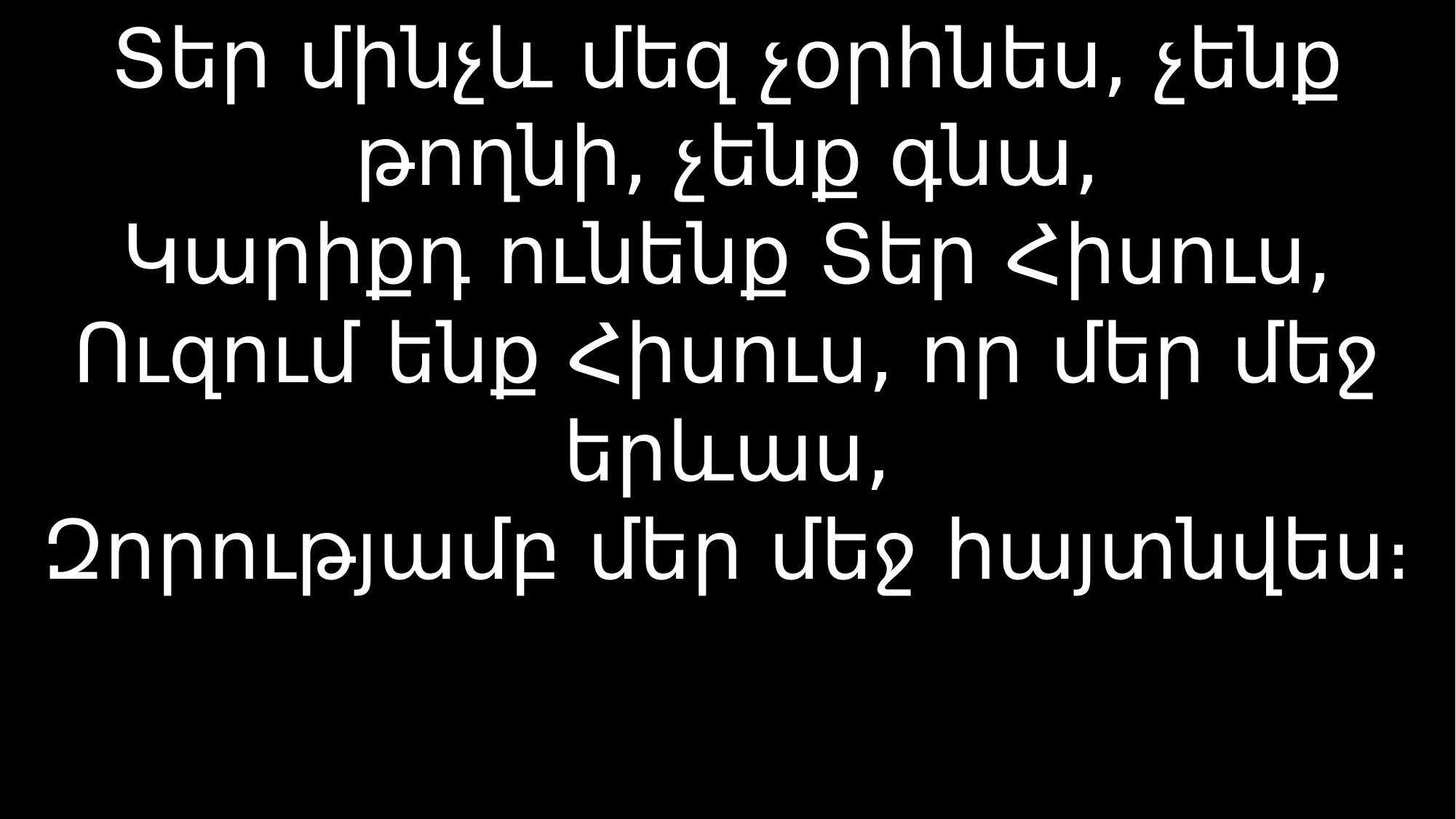

# Տեր մինչև մեզ չօրհնես, չենք թողնի, չենք գնա, Կարիքդ ունենք Տեր Հիսուս, Ուզում ենք Հիսուս, որ մեր մեջ երևաս, Զորությամբ մեր մեջ հայտնվես։